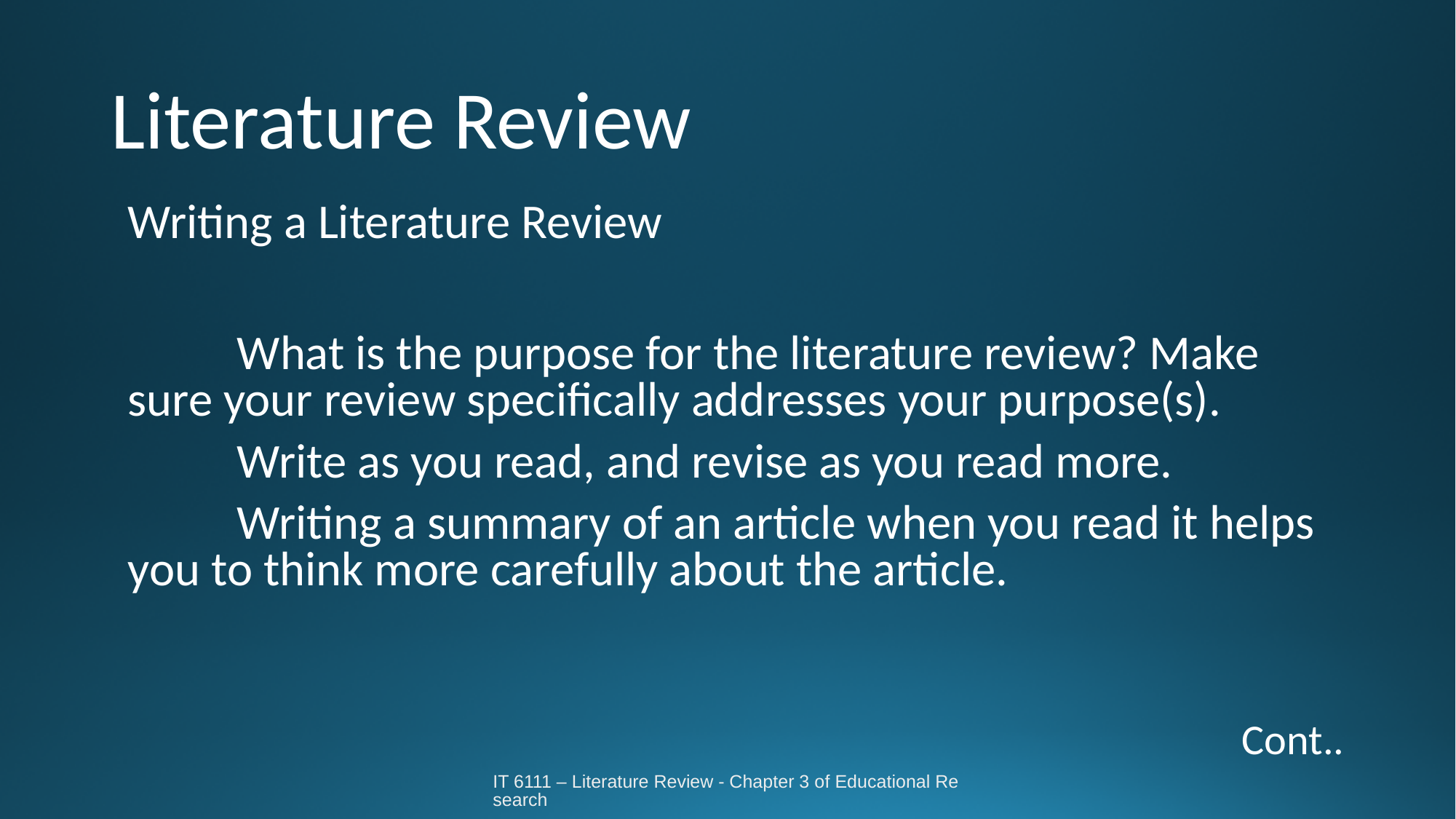

# Literature Review
Writing a Literature Review

	What is the purpose for the literature review? Make 	sure your review specifically addresses your purpose(s).
	Write as you read, and revise as you read more.
	Writing a summary of an article when you read it helps 	you to think more carefully about the article.

Cont..

IT 6111 – Literature Review - Chapter 3 of Educational Research